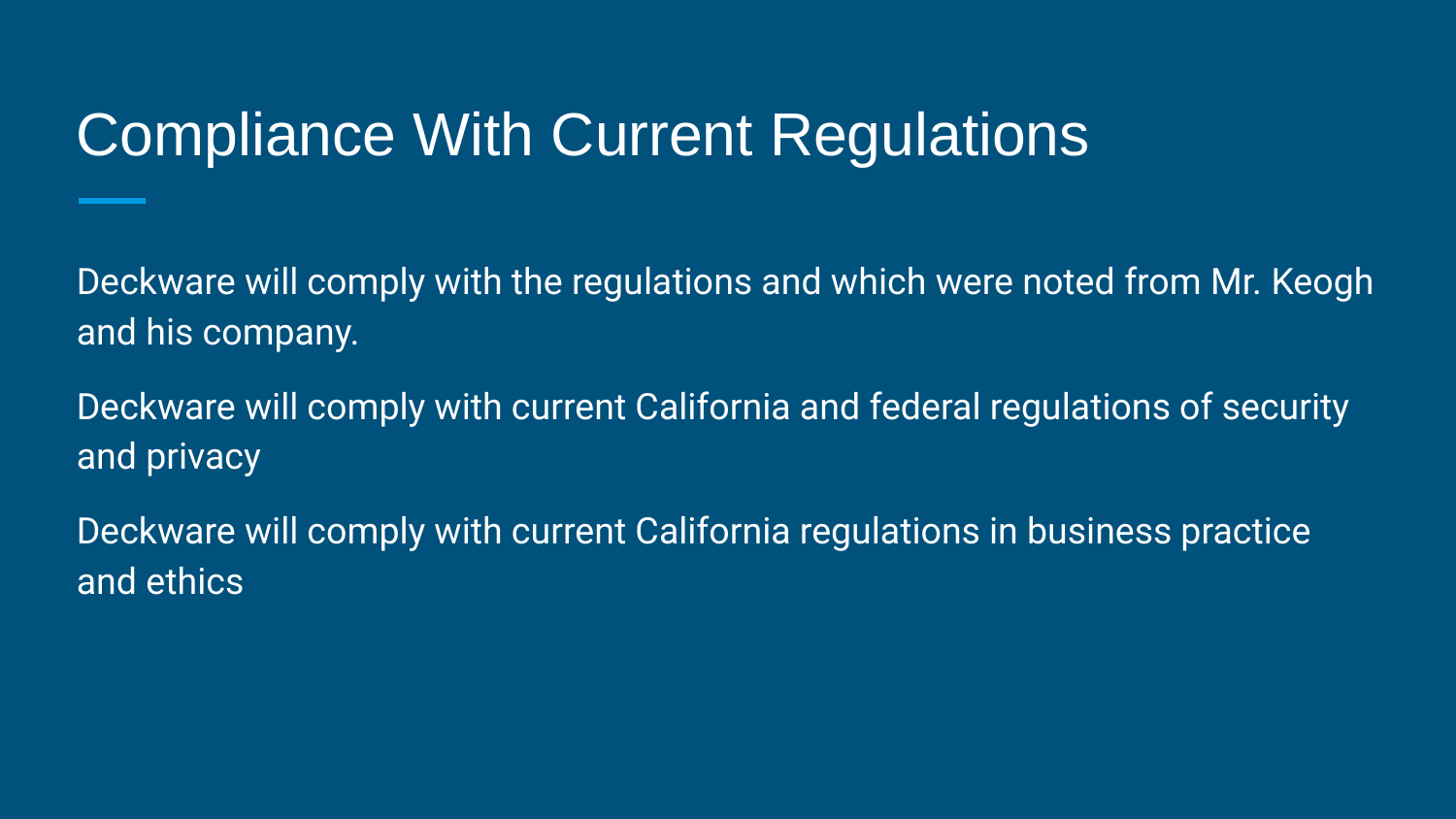

# Compliance With Current Regulations
Deckware will comply with the regulations and which were noted from Mr. Keogh and his company.
Deckware will comply with current California and federal regulations of security and privacy
Deckware will comply with current California regulations in business practice and ethics